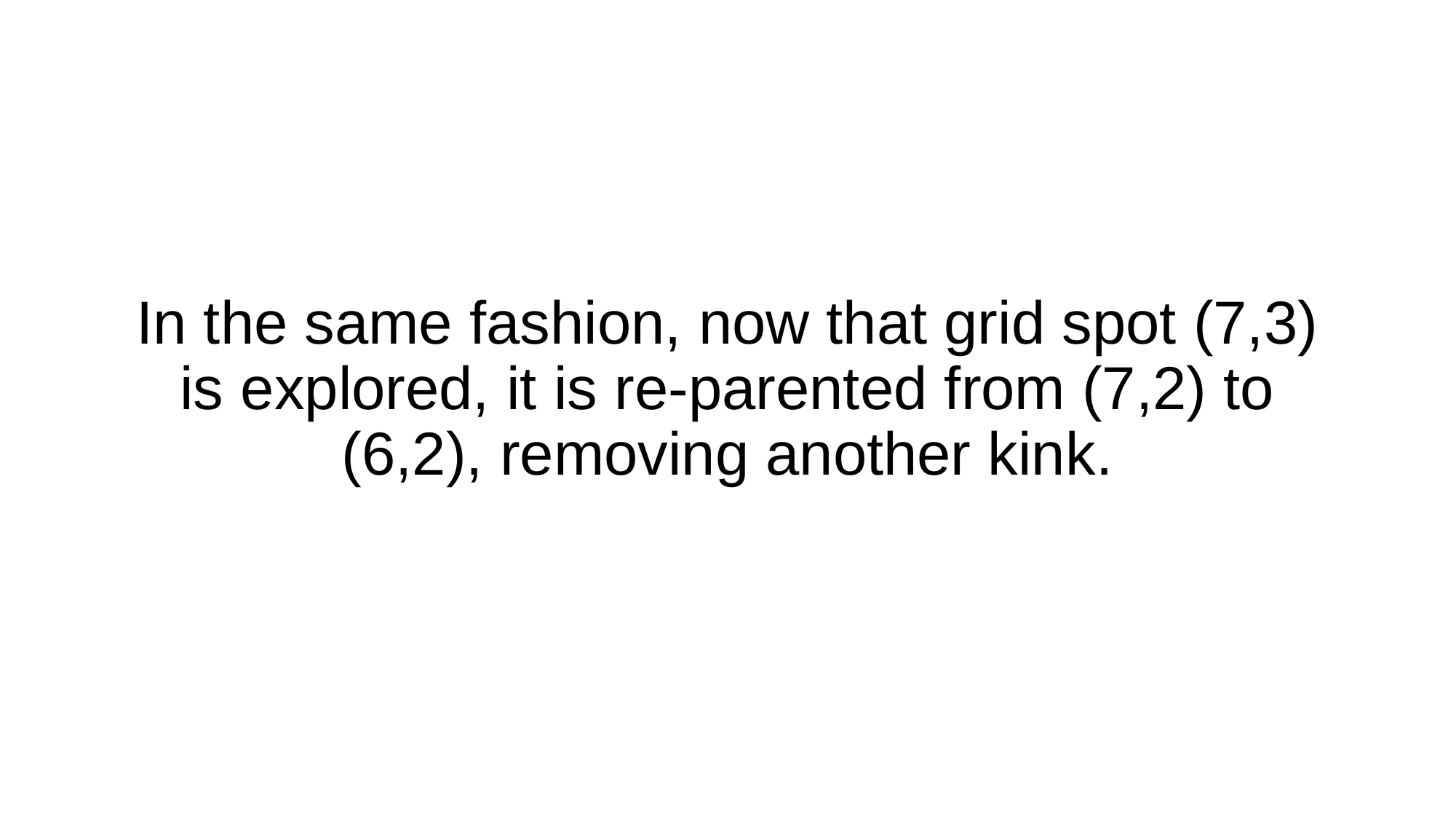

In the same fashion, now that grid spot (7,3) is explored, it is re-parented from (7,2) to (6,2), removing another kink.